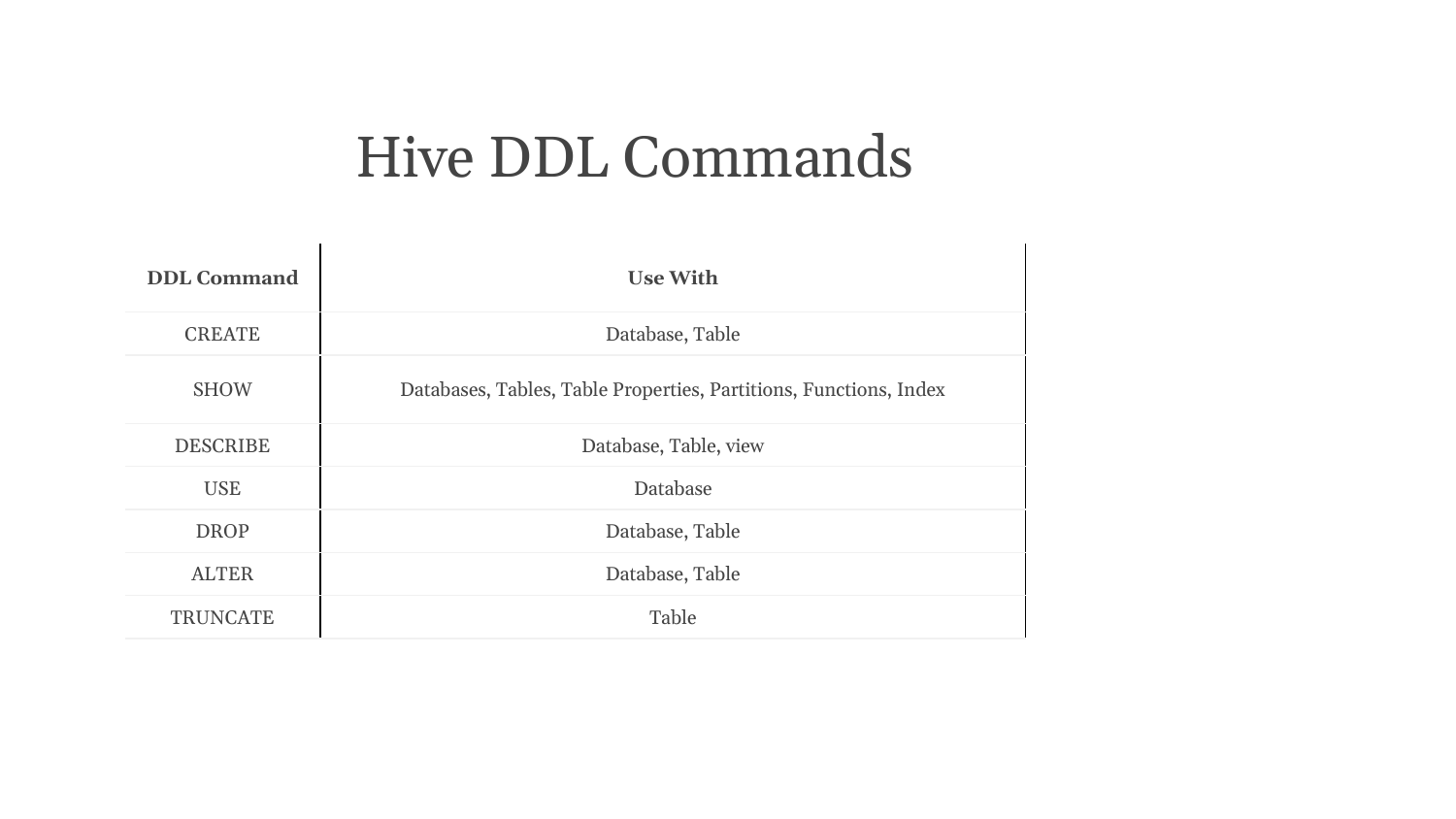

# Hive DDL Commands

| DDL Command | Use With |
| --- | --- |
| CREATE | Database, Table |
| SHOW | Databases, Tables, Table Properties, Partitions, Functions, Index |
| DESCRIBE | Database, Table, view |
| USE | Database |
| DROP | Database, Table |
| ALTER | Database, Table |
| TRUNCATE | Table |